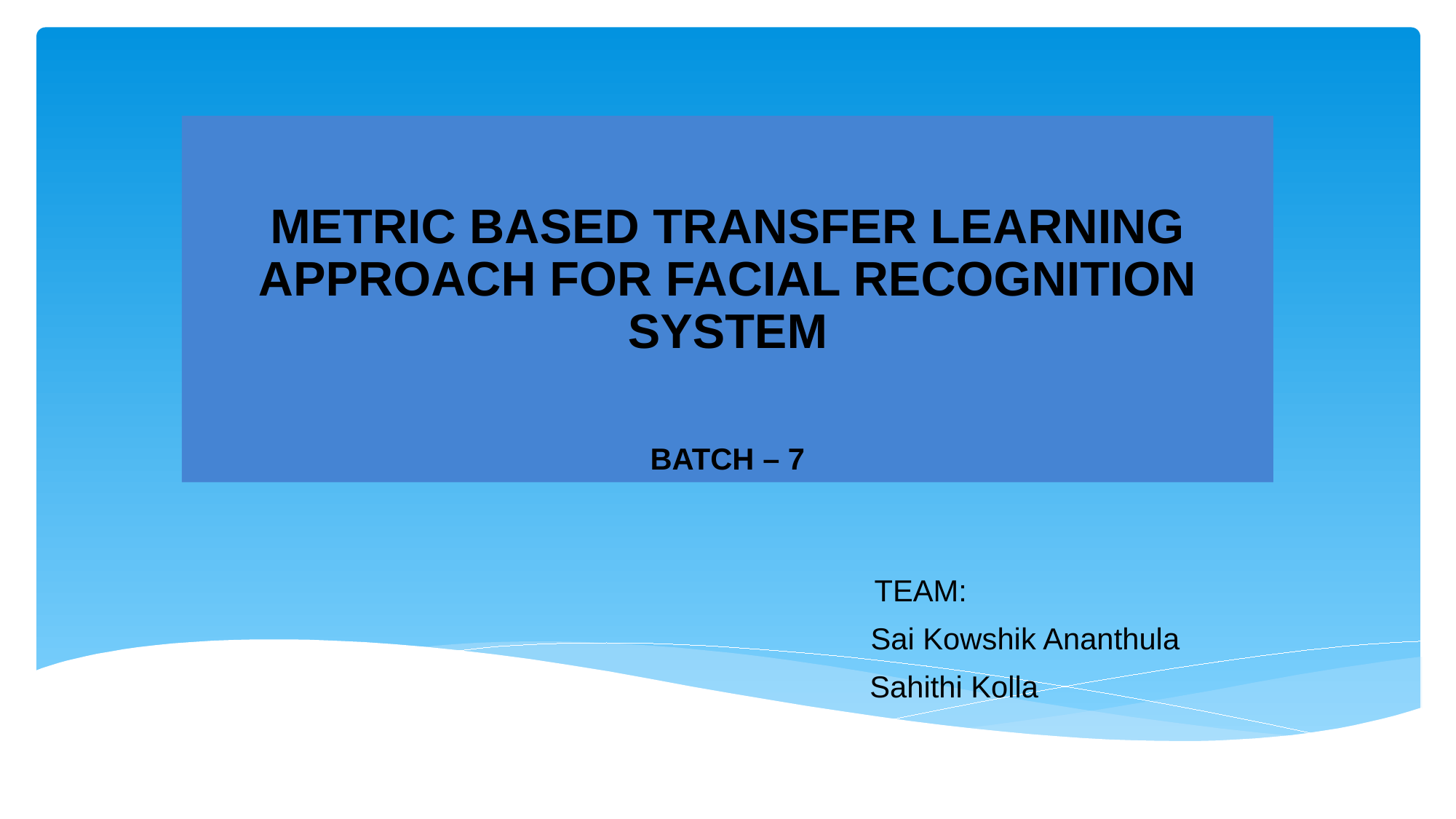

# METRIC BASED TRANSFER LEARNING APPROACH FOR FACIAL RECOGNITION SYSTEM BATCH – 7
                                TEAM:
                                                             Sai Kowshik Ananthula
                                         Sahithi Kolla